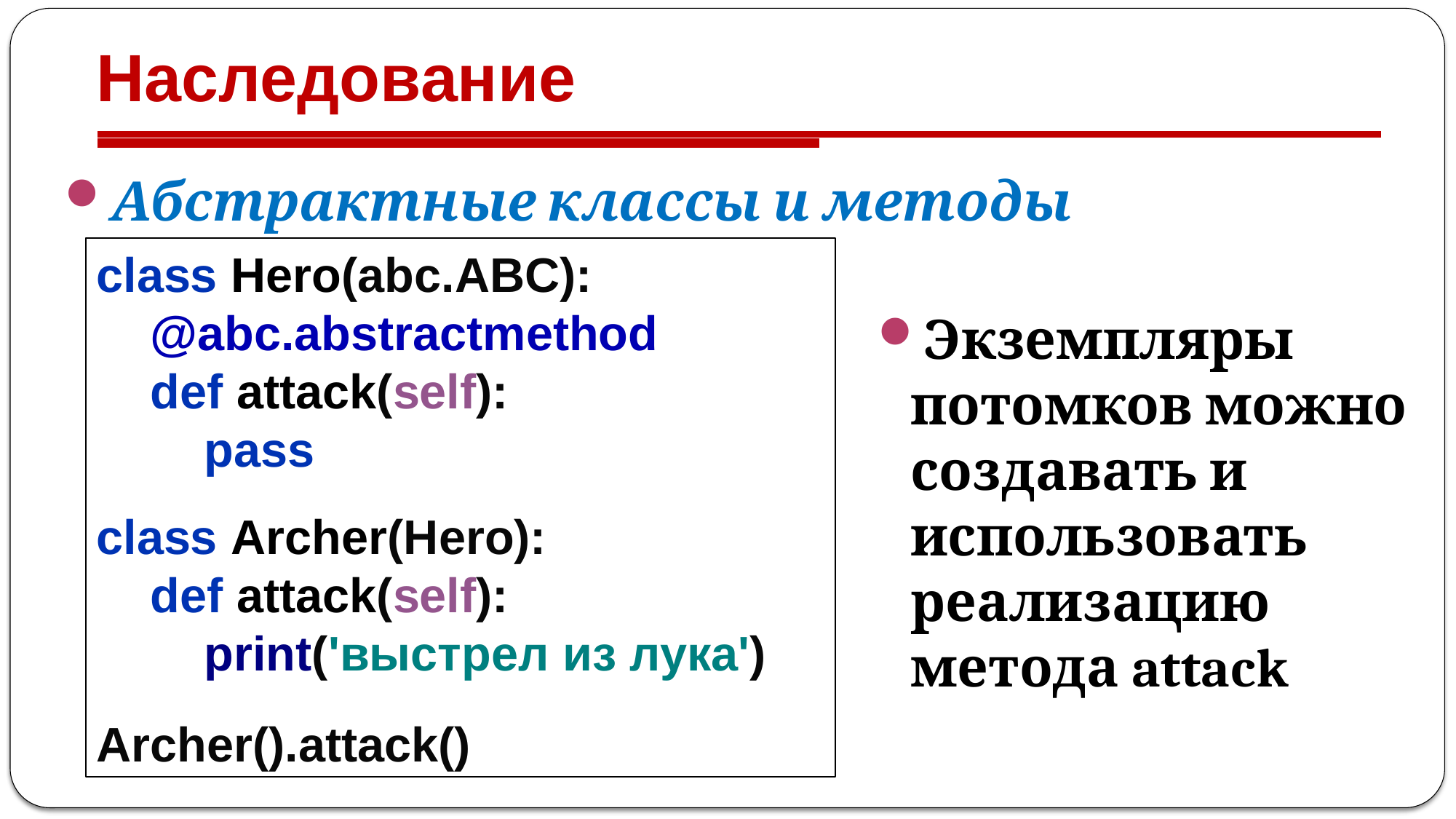

# Наследование
Абстрактные классы и методы
class Hero(abc.ABC):
    @abc.abstractmethod
    def attack(self):
        pass
class Archer(Hero):
    def attack(self):
        print('выстрел из лука')
Archer().attack()
Экземпляры потомков можно создавать и использовать реализацию метода attack